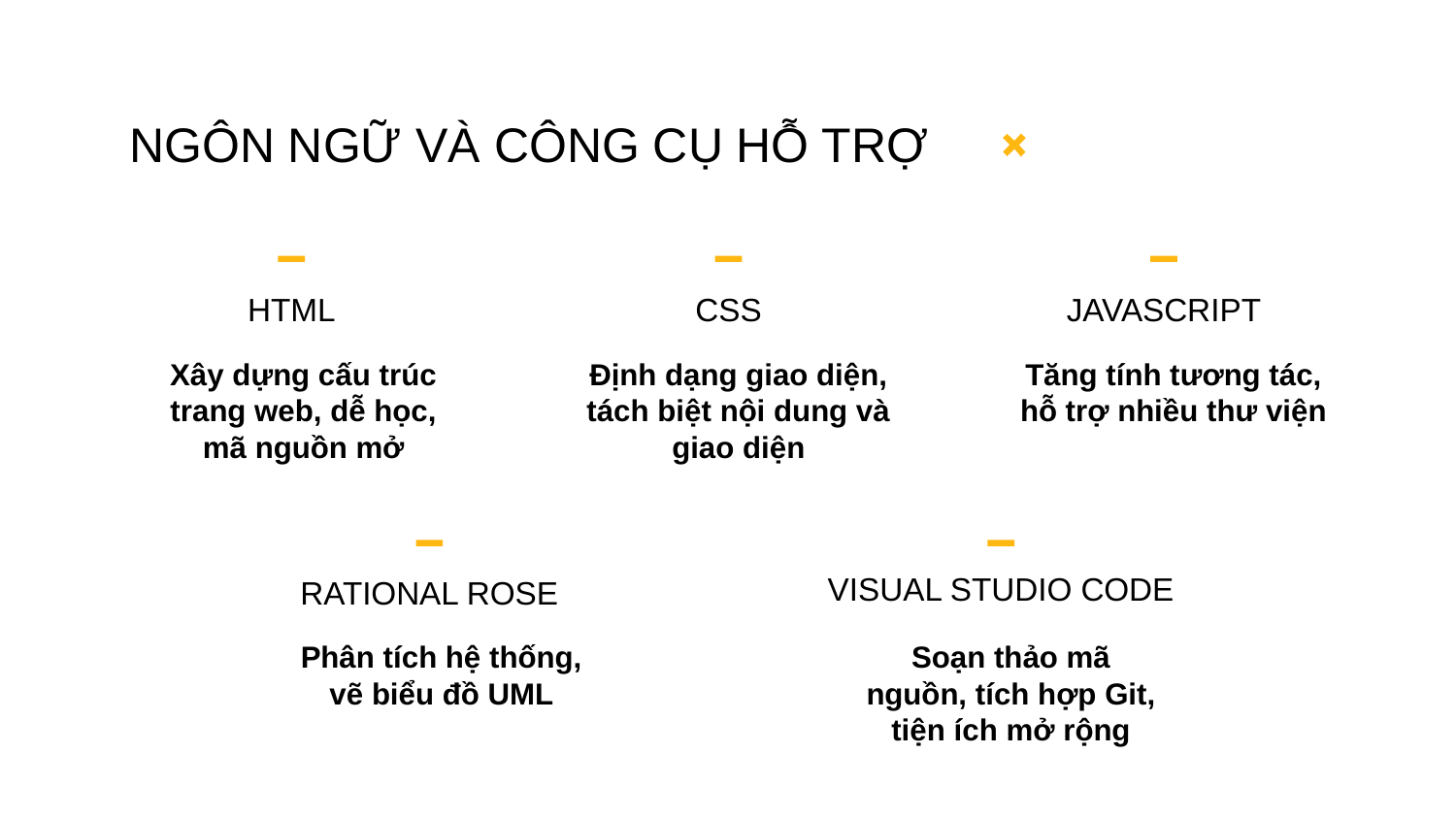

# NGÔN NGỮ VÀ CÔNG CỤ HỖ TRỢ

HTML
CSS
JAVASCRIPT
Xây dựng cấu trúc trang web, dễ học, mã nguồn mở
Định dạng giao diện, tách biệt nội dung và giao diện
Tăng tính tương tác, hỗ trợ nhiều thư viện

VISUAL STUDIO CODE
RATIONAL ROSE
Phân tích hệ thống, vẽ biểu đồ UML
Soạn thảo mã nguồn, tích hợp Git, tiện ích mở rộng